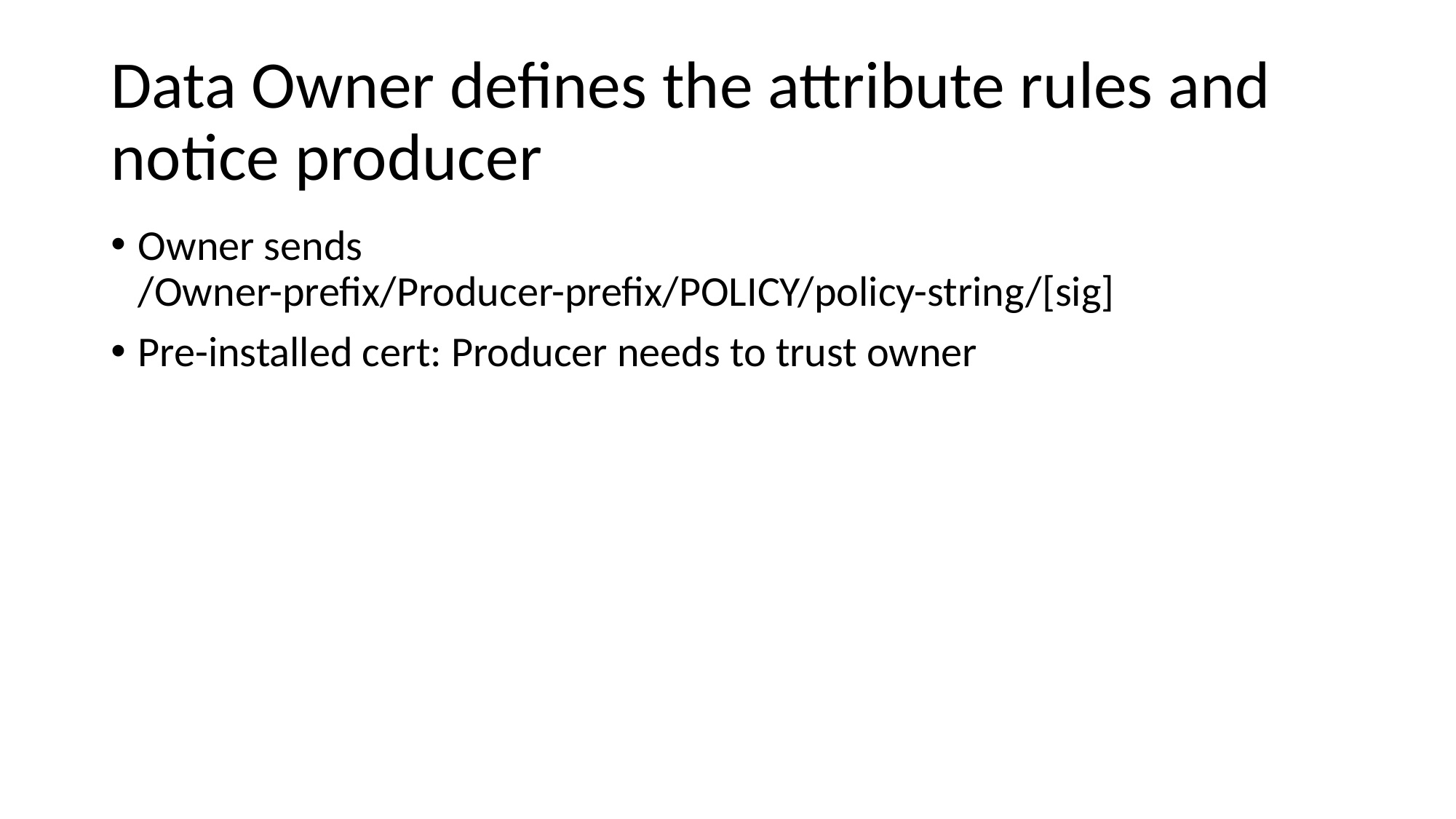

# Data Owner defines the attribute rules and notice producer
Owner sends /Owner-prefix/Producer-prefix/POLICY/policy-string/[sig]
Pre-installed cert: Producer needs to trust owner